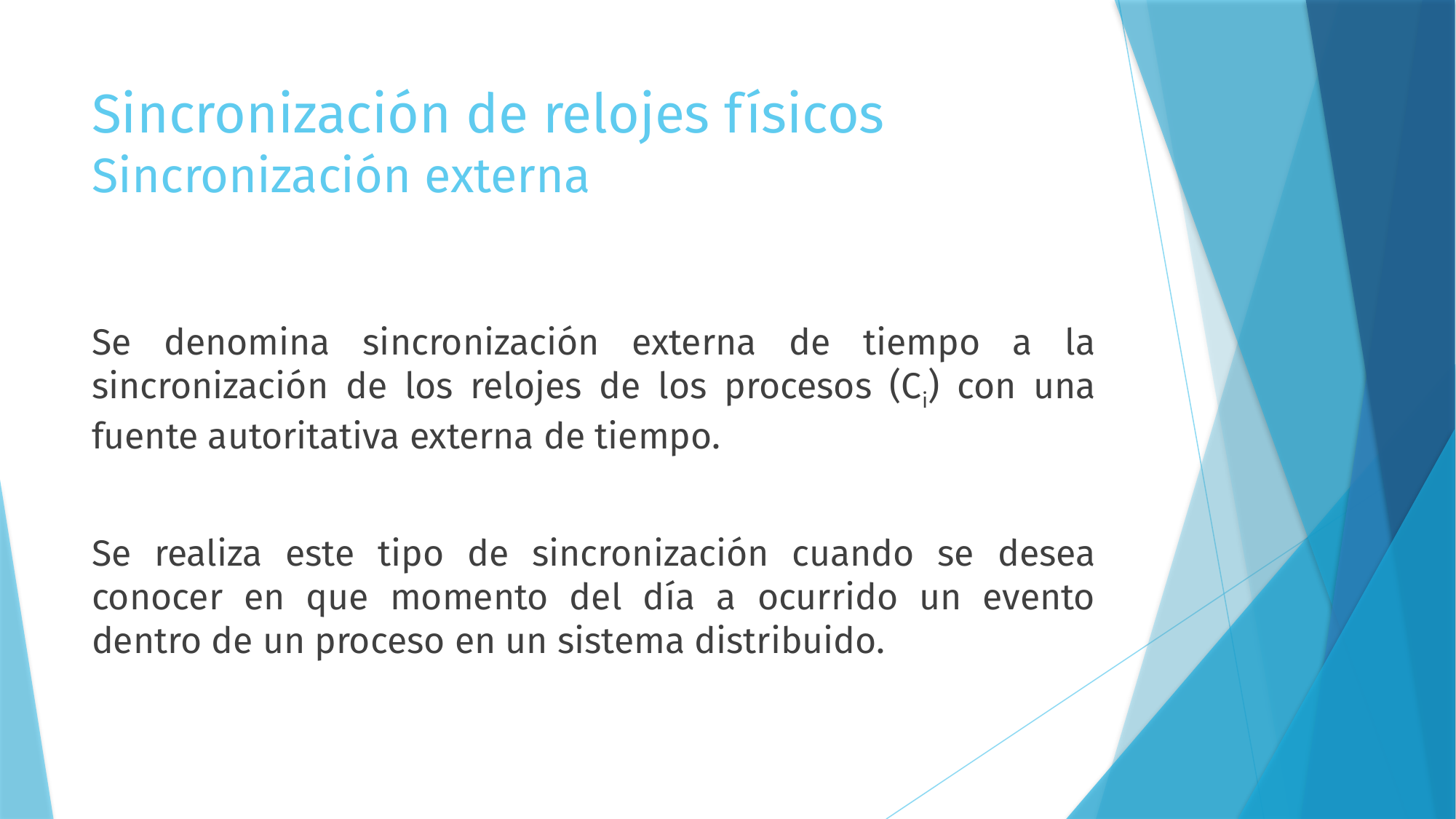

# Sincronización de relojes físicos Sincronización externa
Se denomina sincronización externa de tiempo a la sincronización de los relojes de los procesos (Ci) con una fuente autoritativa externa de tiempo.

Se realiza este tipo de sincronización cuando se desea conocer en que momento del día a ocurrido un evento dentro de un proceso en un sistema distribuido.